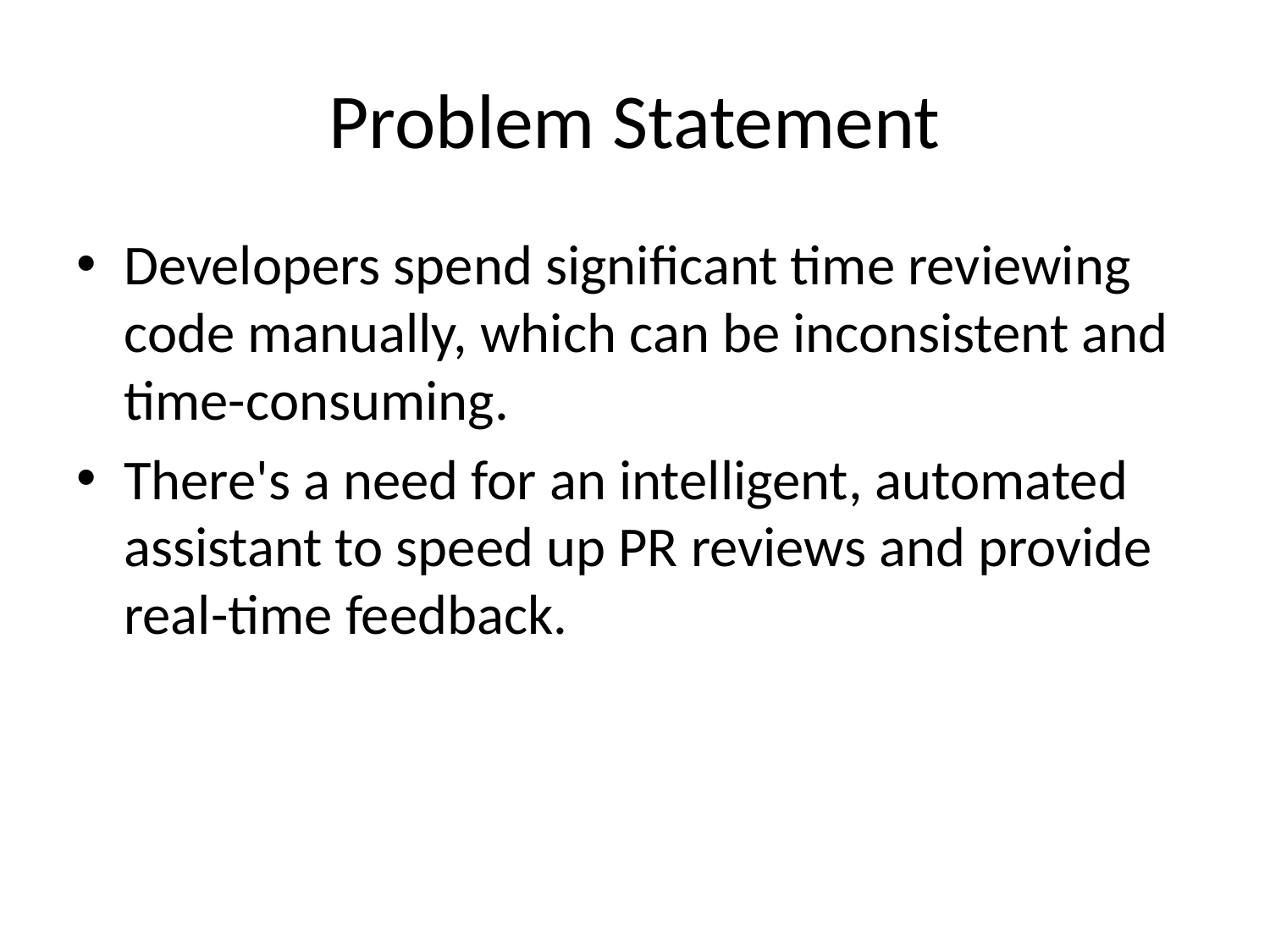

# Problem Statement
Developers spend significant time reviewing code manually, which can be inconsistent and time-consuming.
There's a need for an intelligent, automated assistant to speed up PR reviews and provide real-time feedback.